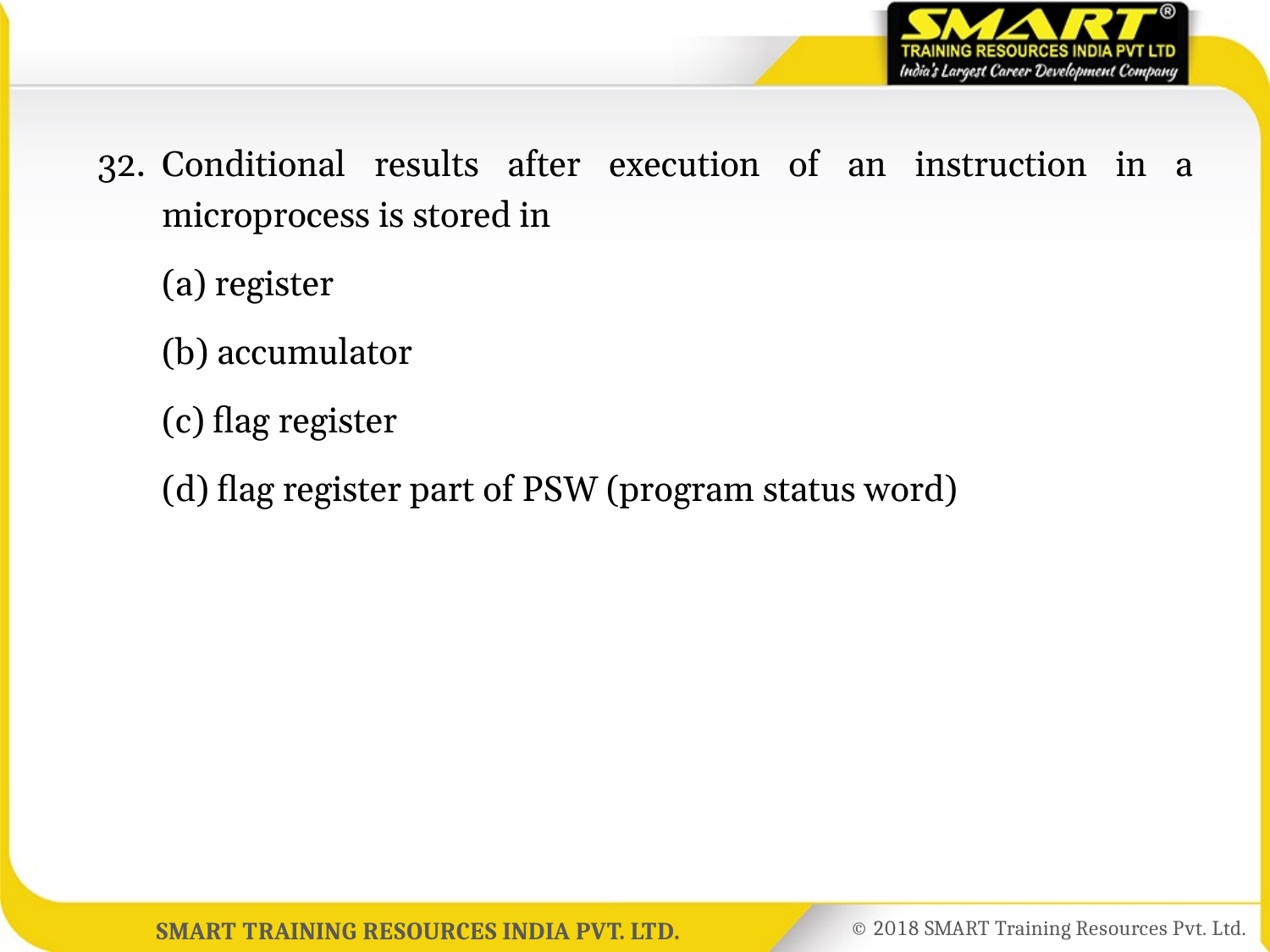

32.	Conditional results after execution of an instruction in a microprocess is stored in
	(a) register
	(b) accumulator
	(c) flag register
	(d) flag register part of PSW (program status word)